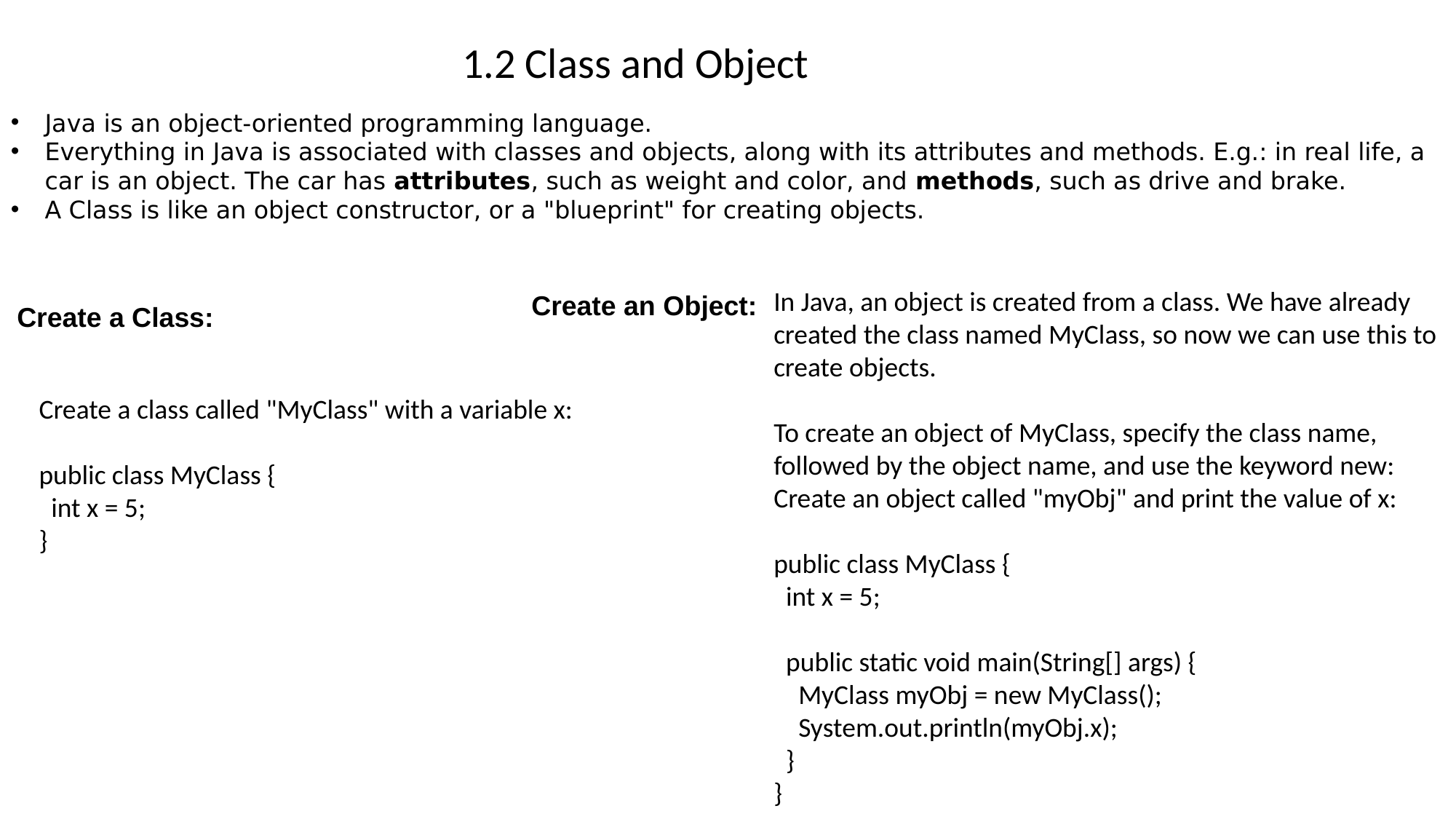

1.2 Class and Object
Java is an object-oriented programming language.
Everything in Java is associated with classes and objects, along with its attributes and methods. E.g.: in real life, a car is an object. The car has attributes, such as weight and color, and methods, such as drive and brake.
A Class is like an object constructor, or a "blueprint" for creating objects.
In Java, an object is created from a class. We have already created the class named MyClass, so now we can use this to create objects.

To create an object of MyClass, specify the class name, followed by the object name, and use the keyword new:
Create an object called "myObj" and print the value of x:

public class MyClass {
  int x = 5;

  public static void main(String[] args) {
    MyClass myObj = new MyClass();
    System.out.println(myObj.x);
  }
}
Create an Object:
Create a Class:
Create a class called "MyClass" with a variable x:

public class MyClass {
  int x = 5;
}